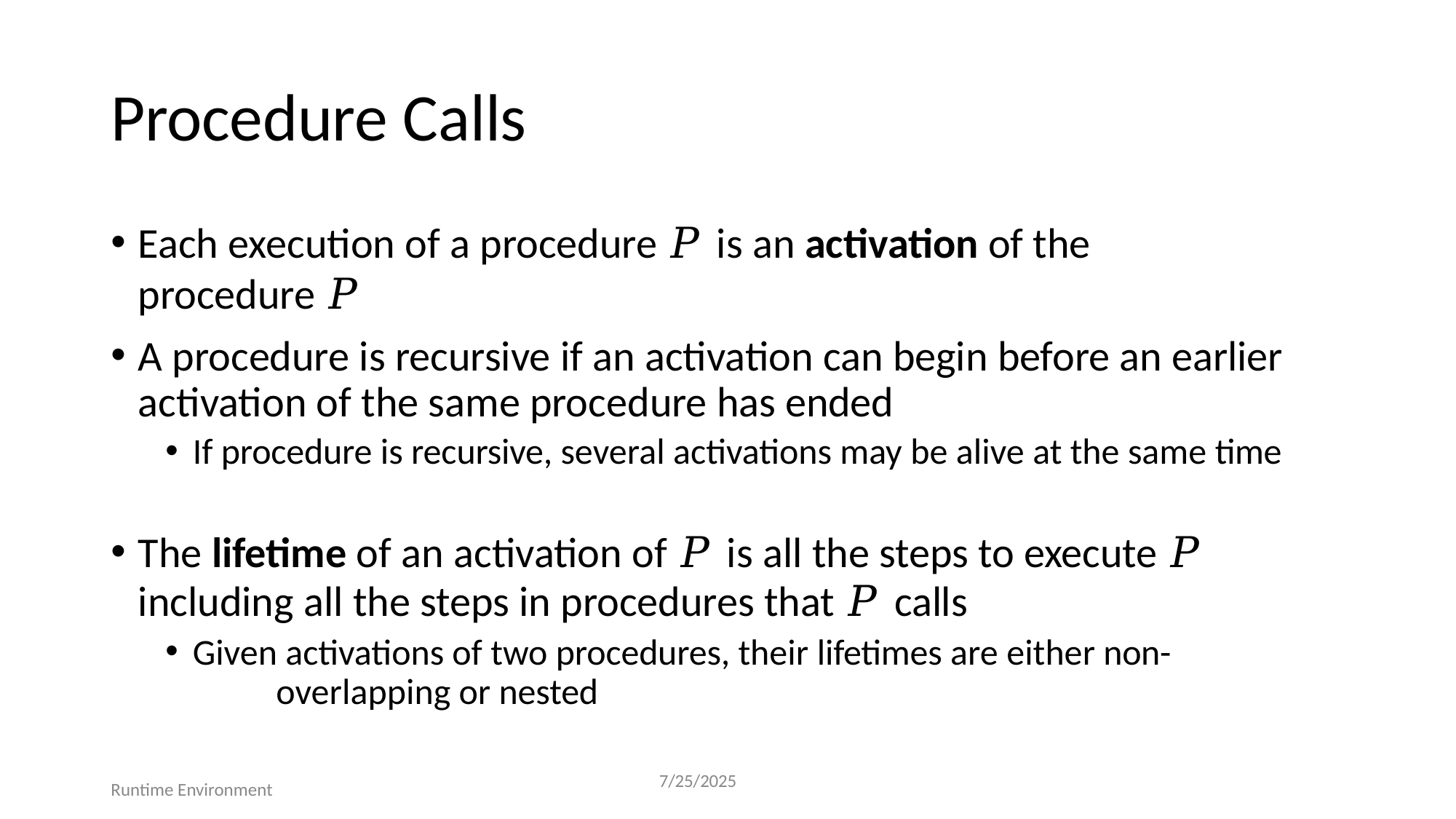

# Procedure Calls
Each execution of a procedure 𝑃 is an activation of the procedure 𝑃
A procedure is recursive if an activation can begin before an earlier activation of the same procedure has ended
If procedure is recursive, several activations may be alive at the same time

The lifetime of an activation of 𝑃 is all the steps to execute 𝑃
including all the steps in procedures that 𝑃 calls
Given activations of two procedures, their lifetimes are either non- 	overlapping or nested
18
7/25/2025
Runtime Environment